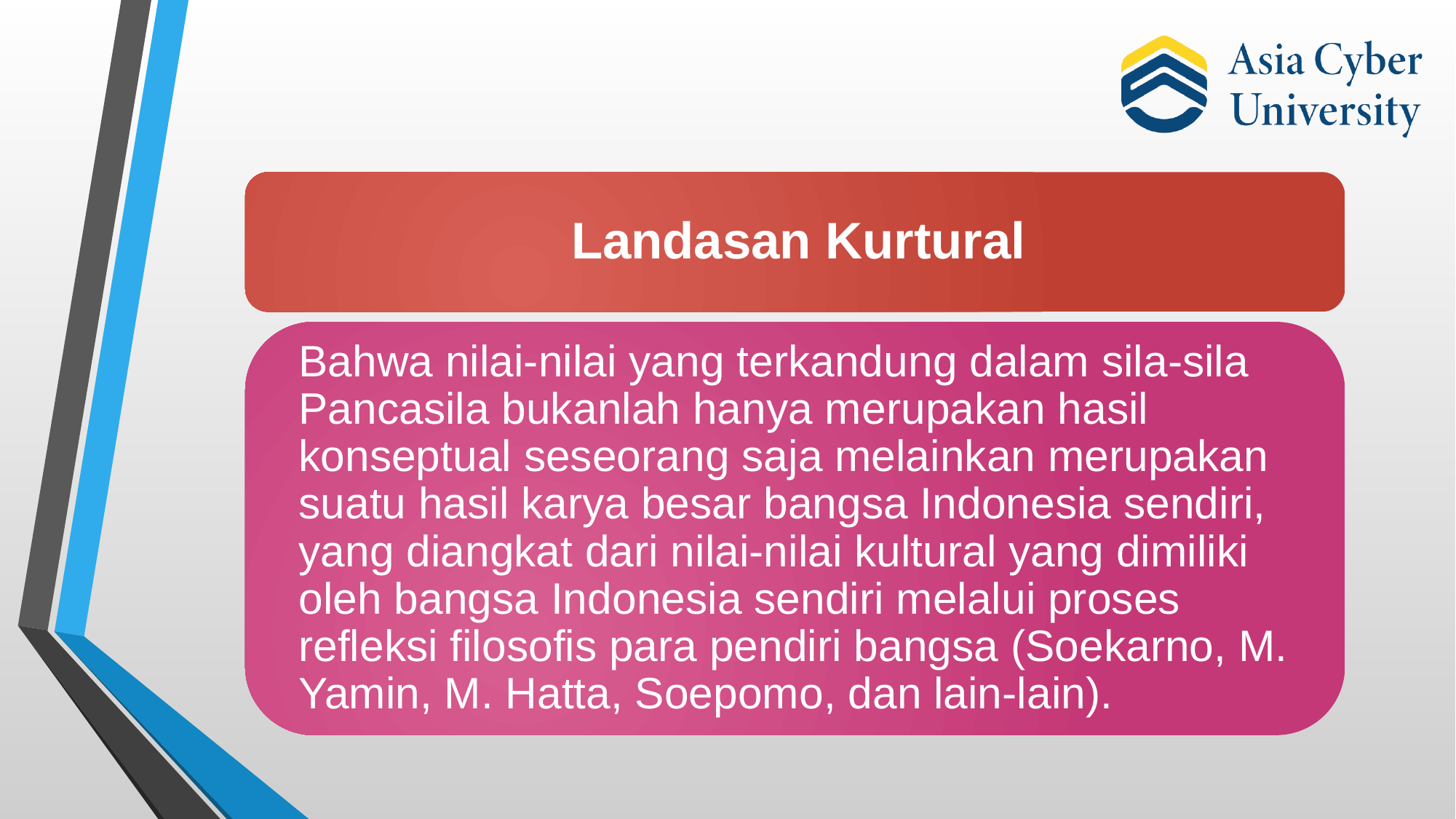

Landasan Kurtural
Bahwa nilai-nilai yang terkandung dalam sila-sila Pancasila bukanlah hanya merupakan hasil konseptual seseorang saja melainkan merupakan suatu hasil karya besar bangsa Indonesia sendiri, yang diangkat dari nilai-nilai kultural yang dimiliki oleh bangsa Indonesia sendiri melalui proses refleksi filosofis para pendiri bangsa (Soekarno, M. Yamin, M. Hatta, Soepomo, dan lain-lain).